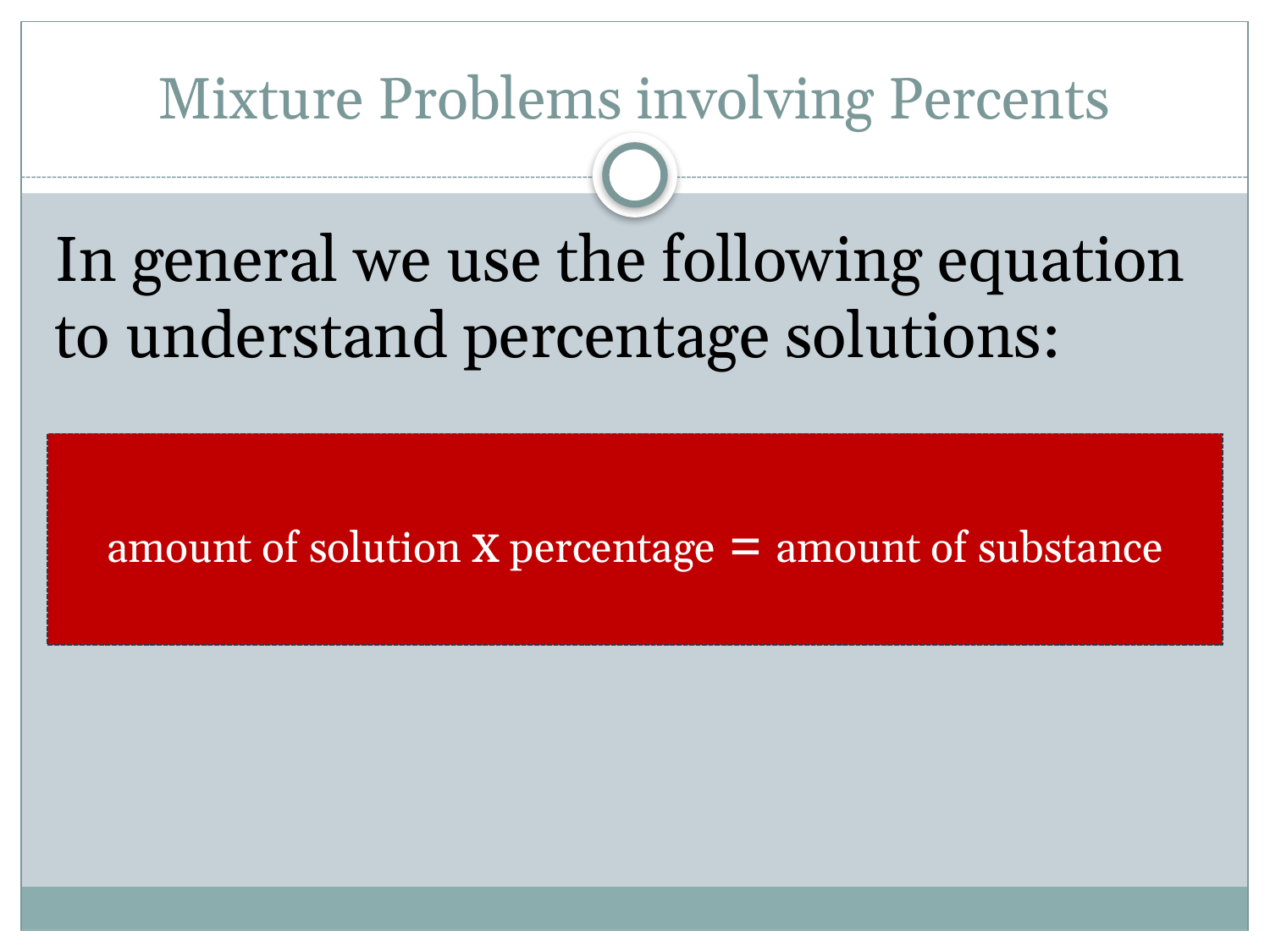

# Mixture Problems involving Percents
In general we use the following equation to understand percentage solutions:

amount of solution x percentage = amount of substance